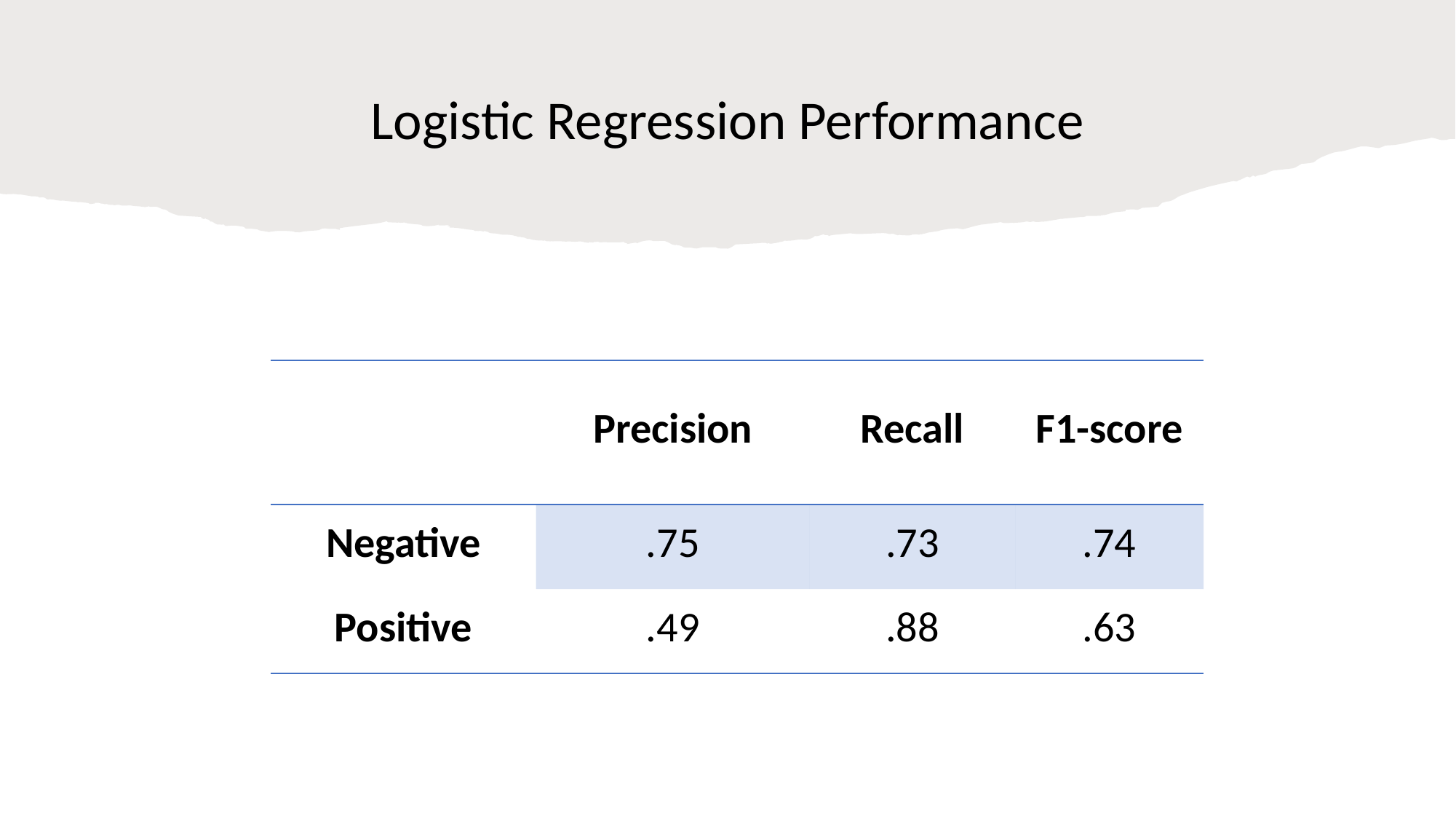

# Logistic Regression Performance
|  | Precision | Recall | F1-score |
| --- | --- | --- | --- |
| Negative | .75 | .73 | .74 |
| Positive | .49 | .88 | .63 |